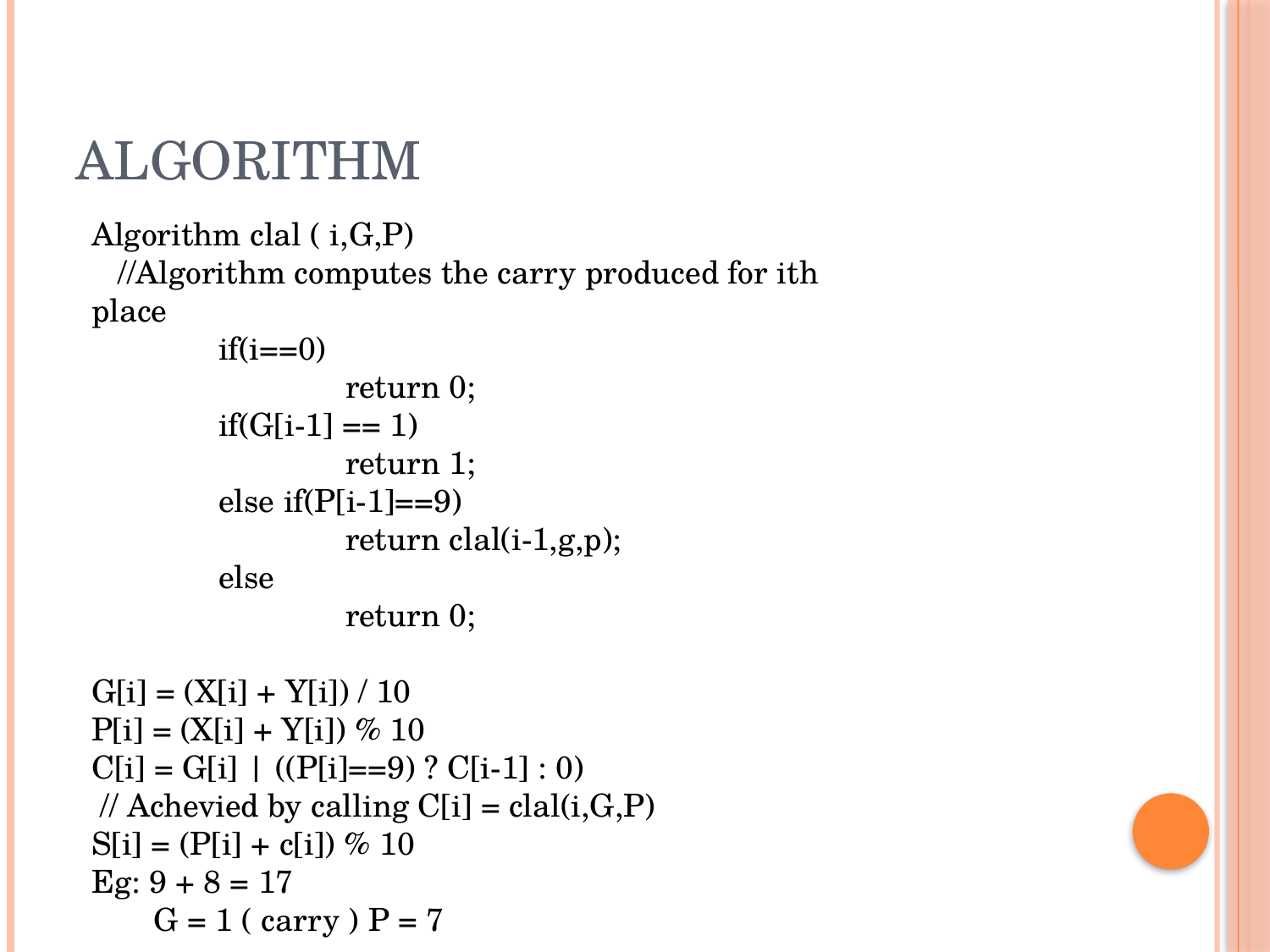

# ALGORITHM
Algorithm clal ( i,G,P)
   //Algorithm computes the carry produced for ith place
	if(i==0)
		return 0;
	if(G[i-1] == 1)
		return 1;
	else if(P[i-1]==9)
		return clal(i-1,g,p);
	else
		return 0;

G[i] = (X[i] + Y[i]) / 10
P[i] = (X[i] + Y[i]) % 10
C[i] = G[i] | ((P[i]==9) ? C[i-1] : 0)
 // Achevied by calling C[i] = clal(i,G,P)
S[i] = (P[i] + c[i]) % 10
Eg: 9 + 8 = 17
       G = 1 ( carry ) P = 7